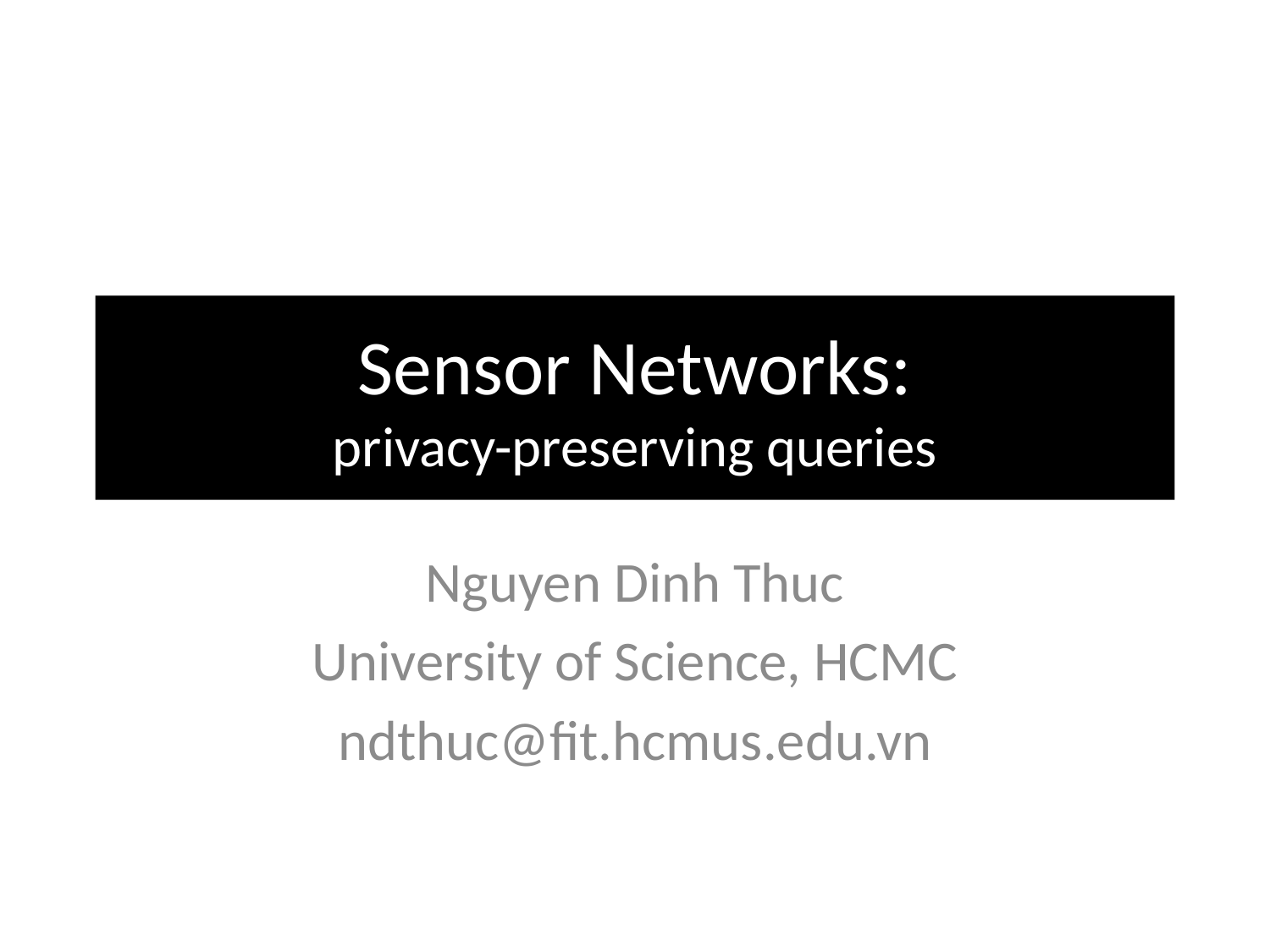

# Sensor Networks: privacy-preserving queries
Nguyen Dinh Thuc
University of Science, HCMC
ndthuc@fit.hcmus.edu.vn